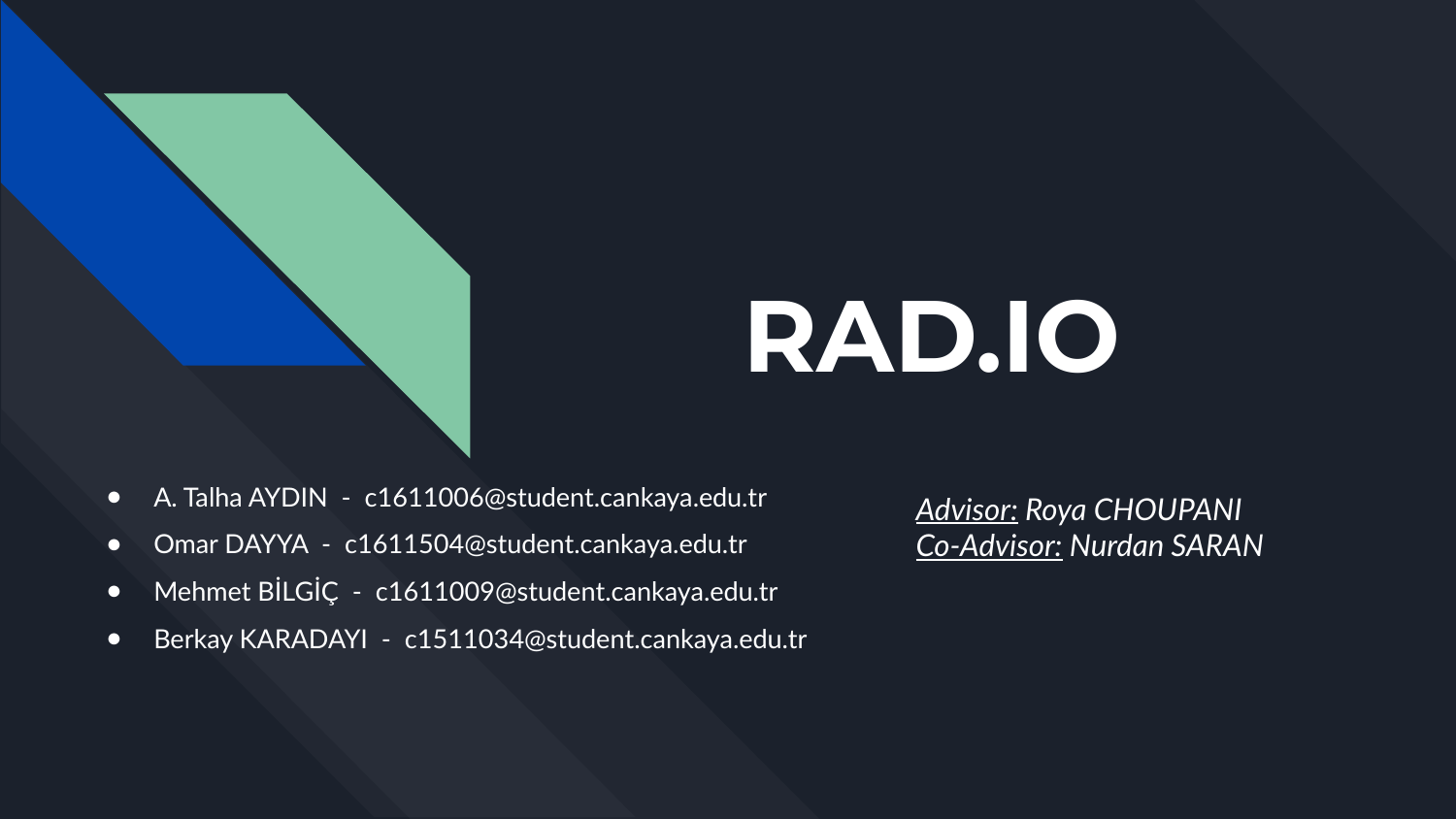

# RAD.IO
A. Talha AYDIN  -  c1611006@student.cankaya.edu.tr
Omar DAYYA  -  c1611504@student.cankaya.edu.tr
Mehmet BİLGİÇ  -  c1611009@student.cankaya.edu.tr
Berkay KARADAYI  -  c1511034@student.cankaya.edu.tr

Advisor: Roya CHOUPANI
Co-Advisor: Nurdan SARAN